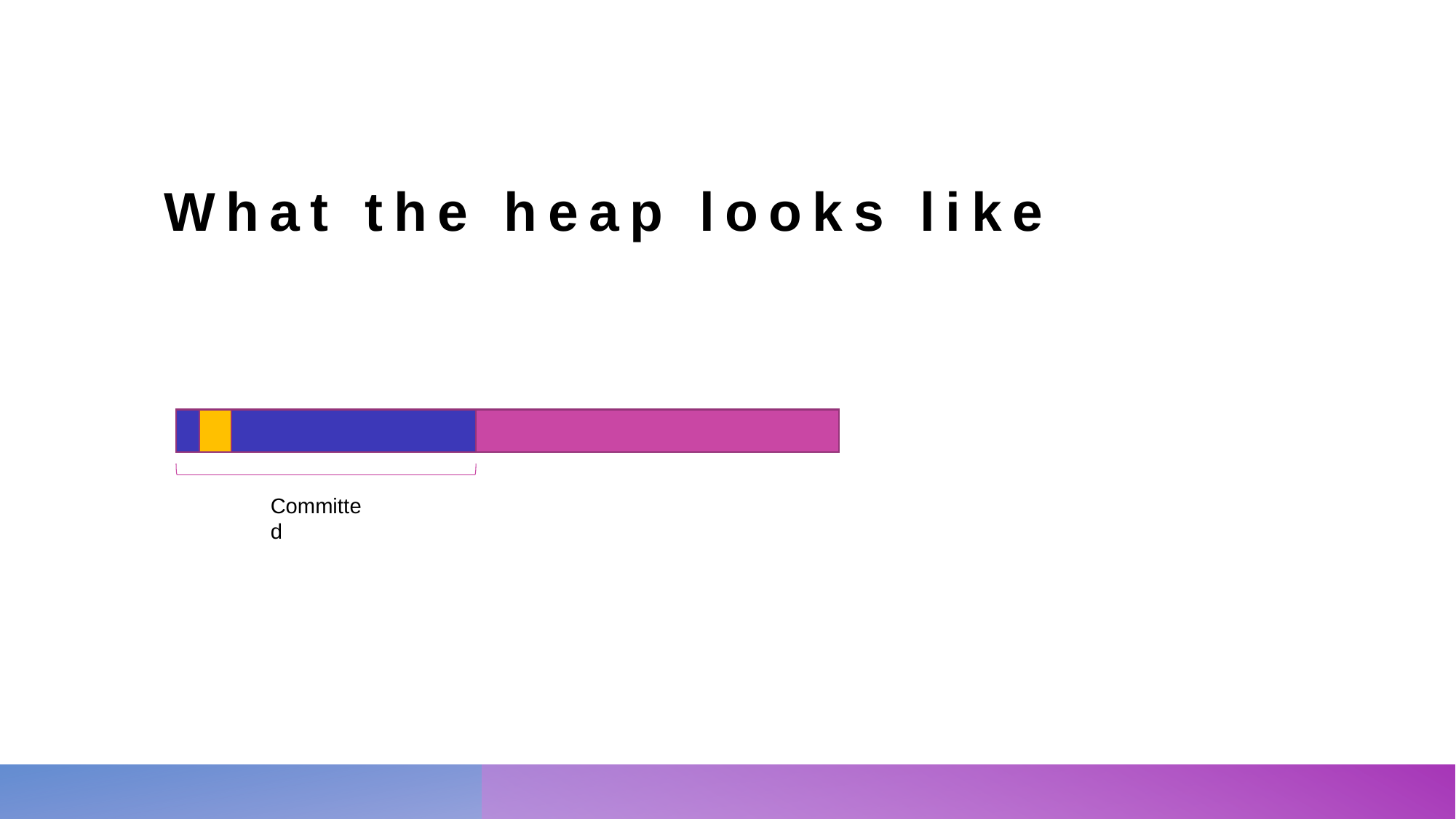

# What the heap looks like

Committed